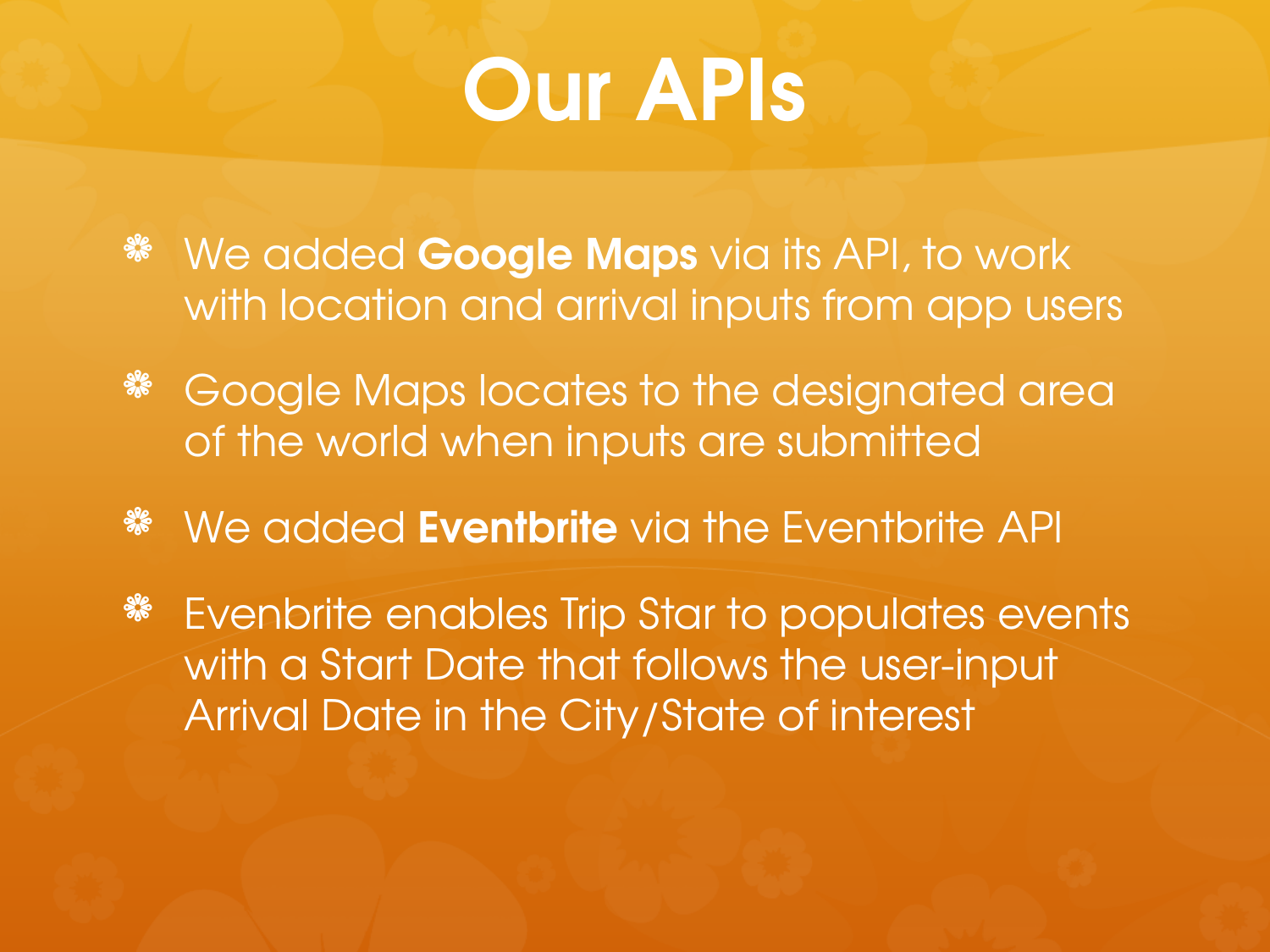

# Our APIs
We added Google Maps via its API, to work with location and arrival inputs from app users
Google Maps locates to the designated area of the world when inputs are submitted
We added Eventbrite via the Eventbrite API
Evenbrite enables Trip Star to populates events with a Start Date that follows the user-input Arrival Date in the City/State of interest